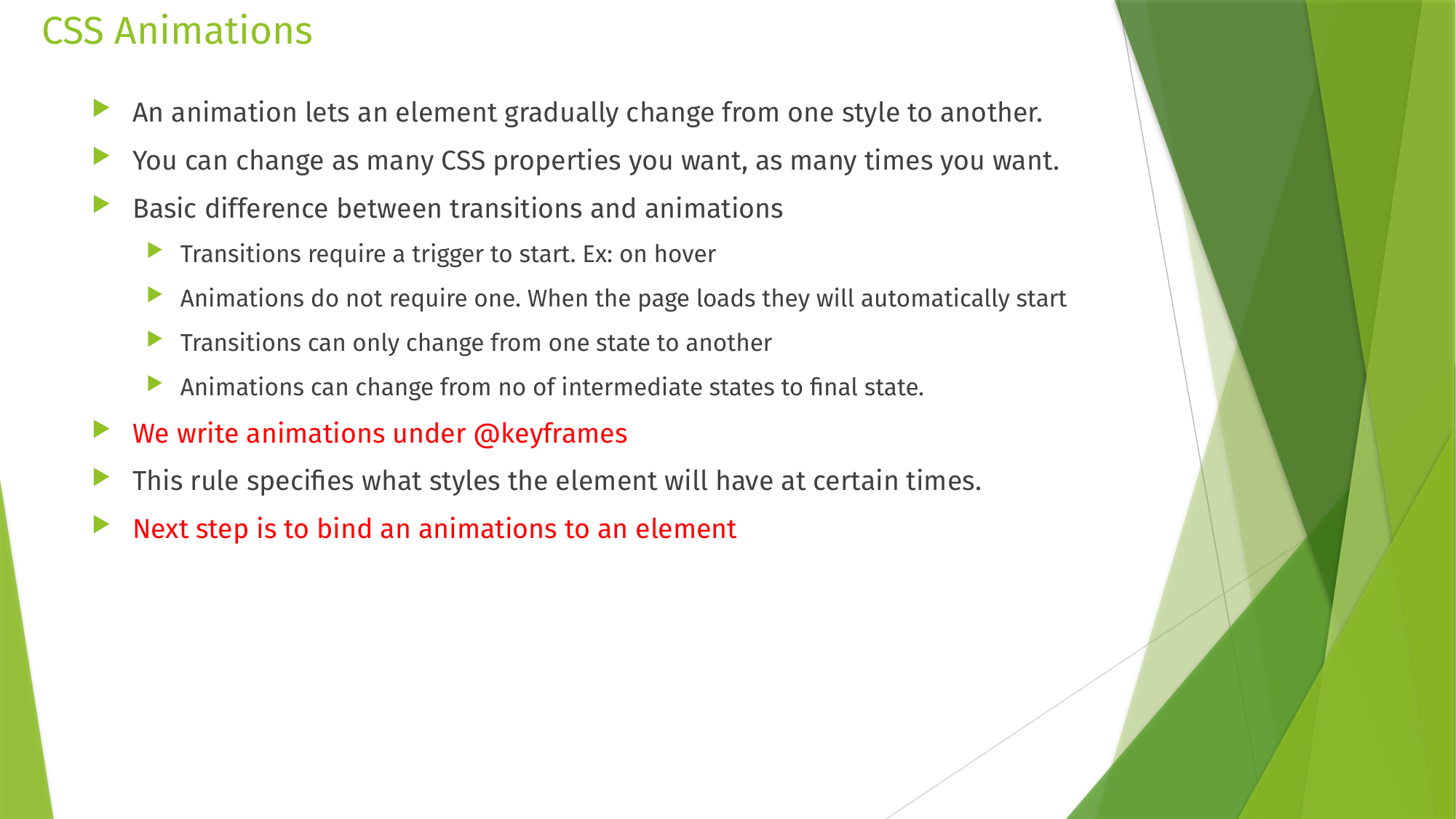

# CSS Animations
An animation lets an element gradually change from one style to another.
You can change as many CSS properties you want, as many times you want.
Basic difference between transitions and animations
Transitions require a trigger to start. Ex: on hover
Animations do not require one. When the page loads they will automatically start
Transitions can only change from one state to another
Animations can change from no of intermediate states to final state.
We write animations under @keyframes
This rule specifies what styles the element will have at certain times.
Next step is to bind an animations to an element